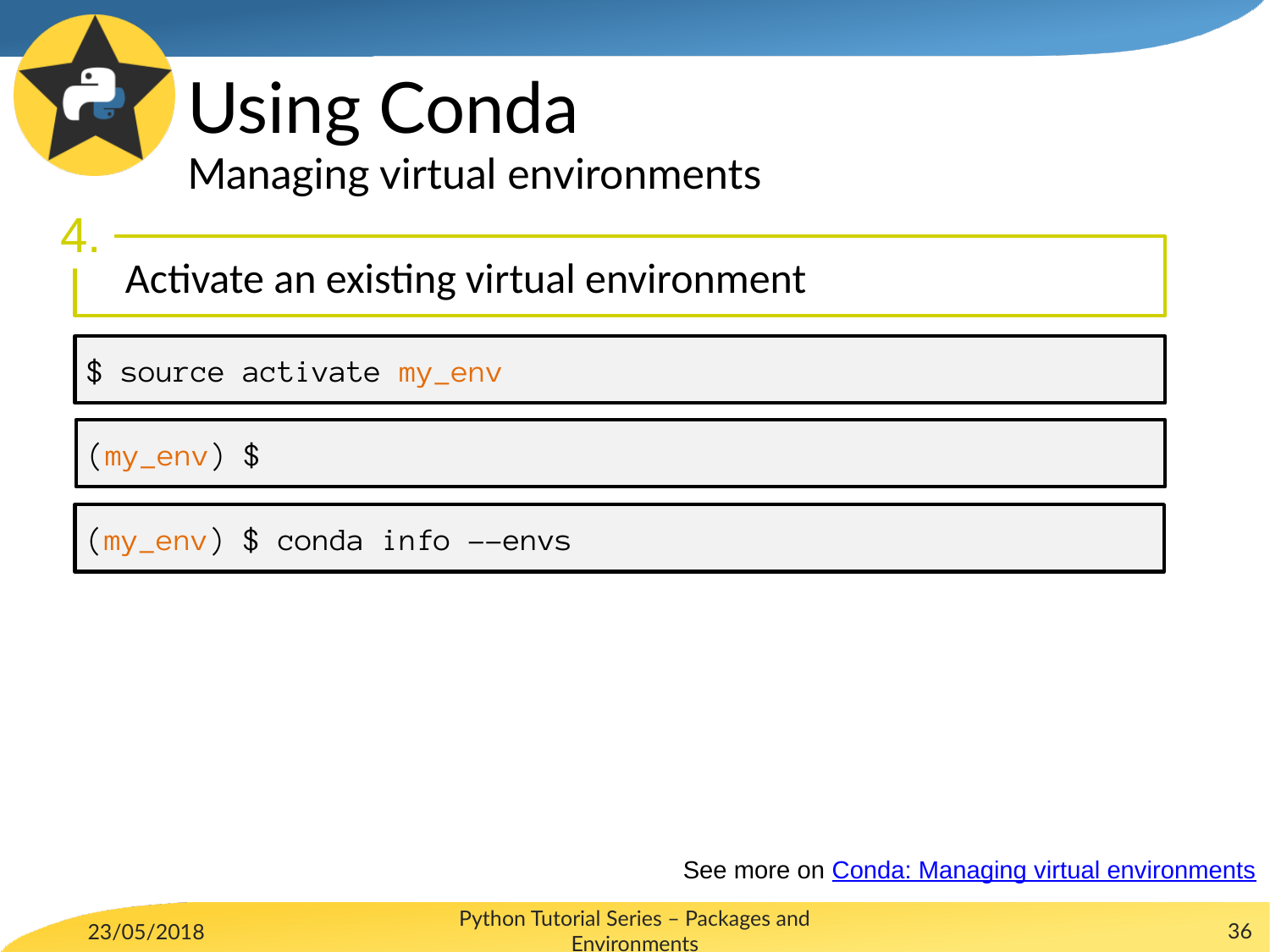

# Using Conda Managing virtual environments
4.
Activate an existing virtual environment
$ source activate my_env
(my_env) $
(my_env) $ conda info --envs
See more on Conda: Managing virtual environments
Python Tutorial Series – Packages and Environments
36
23/05/2018